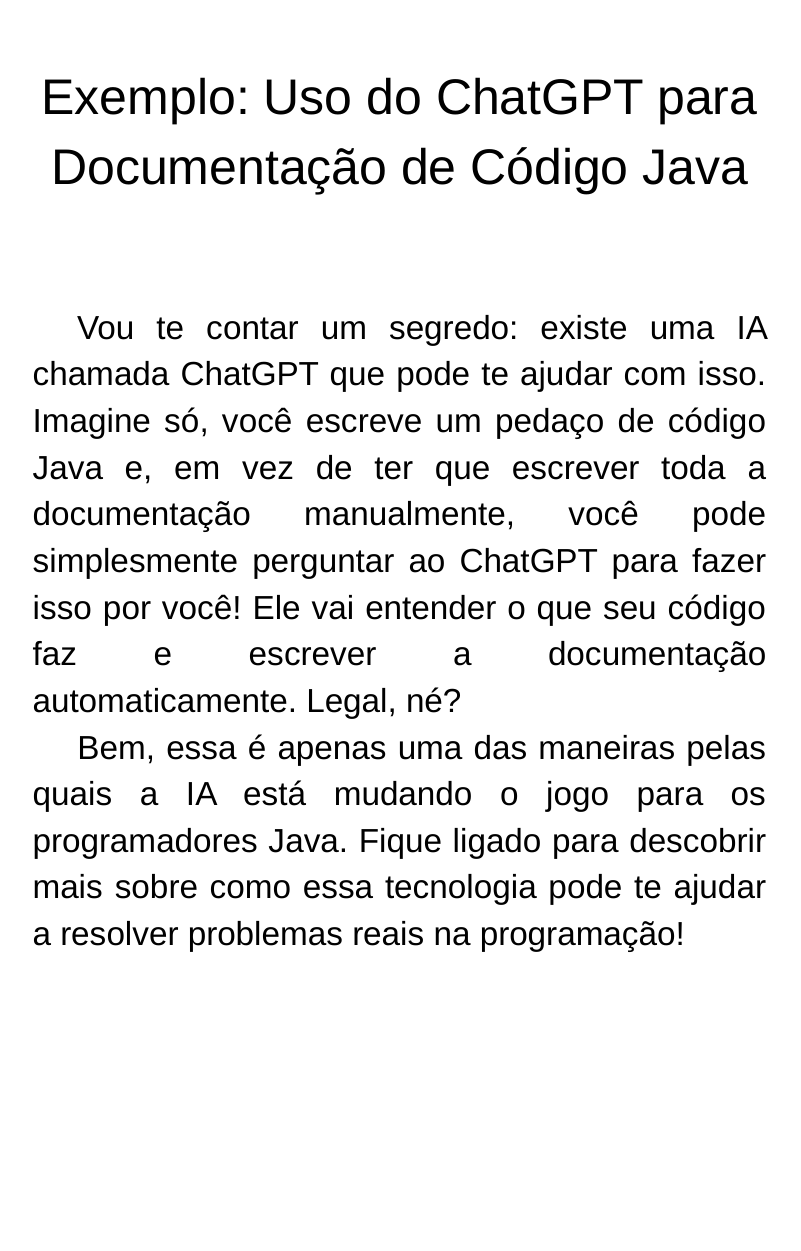

Exemplo: Uso do ChatGPT para Documentação de Código Java
  Vou te contar um segredo: existe uma IA chamada ChatGPT que pode te ajudar com isso. Imagine só, você escreve um pedaço de código Java e, em vez de ter que escrever toda a documentação manualmente, você pode simplesmente perguntar ao ChatGPT para fazer isso por você! Ele vai entender o que seu código faz e escrever a documentação automaticamente. Legal, né?
    Bem, essa é apenas uma das maneiras pelas quais a IA está mudando o jogo para os programadores Java. Fique ligado para descobrir mais sobre como essa tecnologia pode te ajudar a resolver problemas reais na programação!